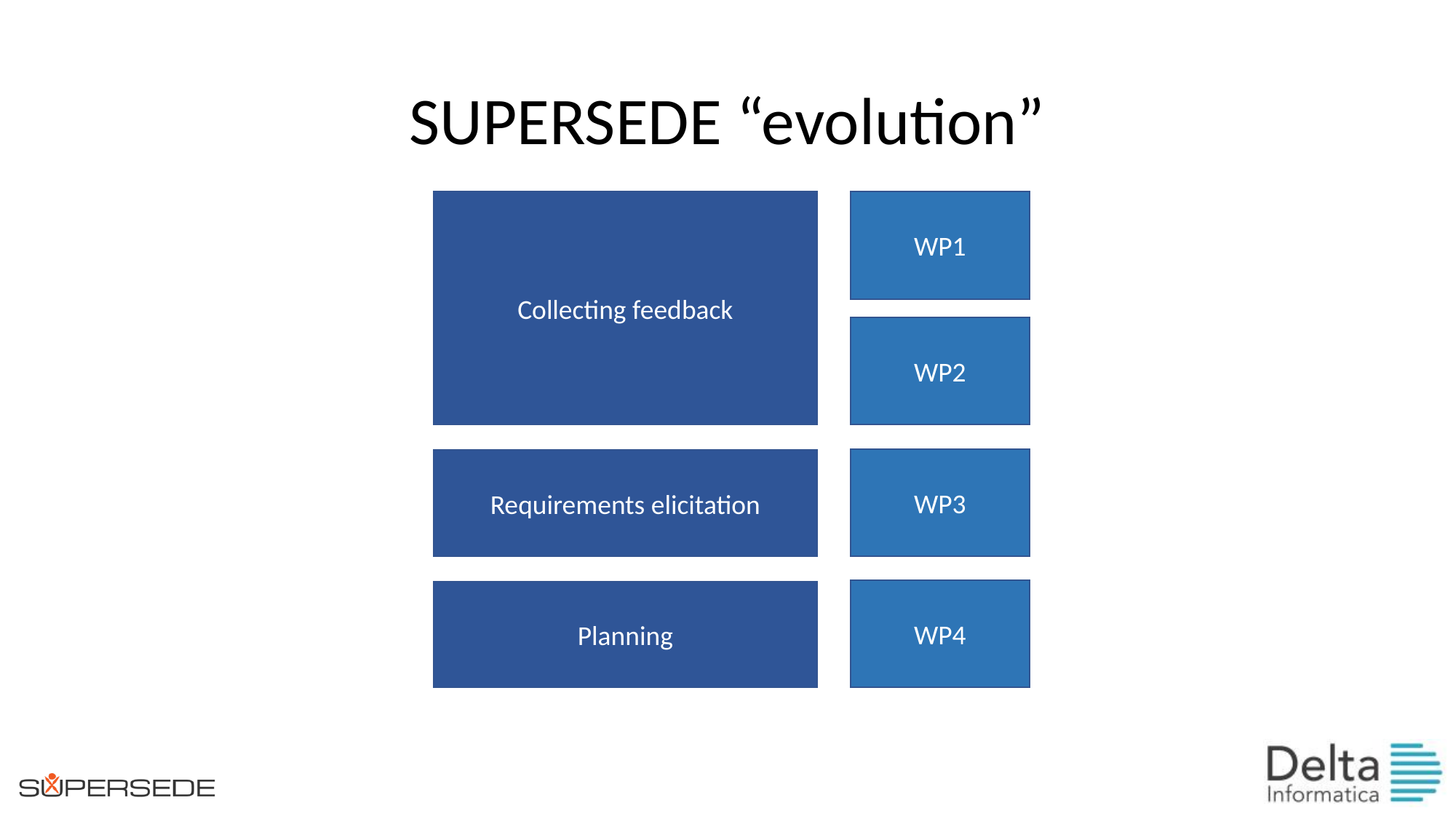

# SUPERSEDE “evolution”
Collecting feedback
WP1
WP2
WP3
Requirements elicitation
WP4
Planning